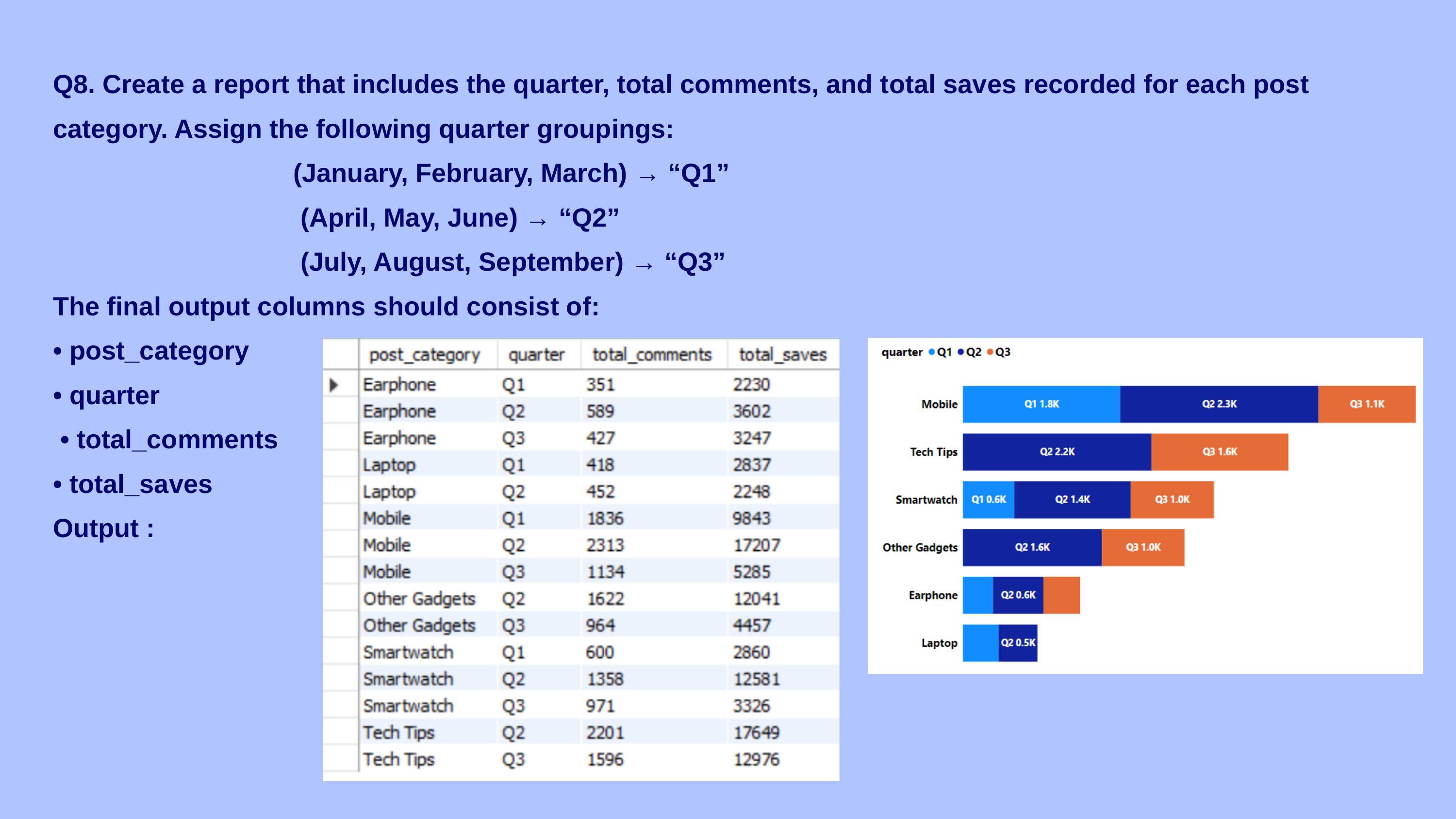

Q8. Create a report that includes the quarter, total comments, and total saves recorded for each post category. Assign the following quarter groupings:
                                 (January, February, March) → “Q1”
                                  (April, May, June) → “Q2”
                                  (July, August, September) → “Q3”
The final output columns should consist of:
• post_category
• quarter
 • total_comments
• total_saves
Output :